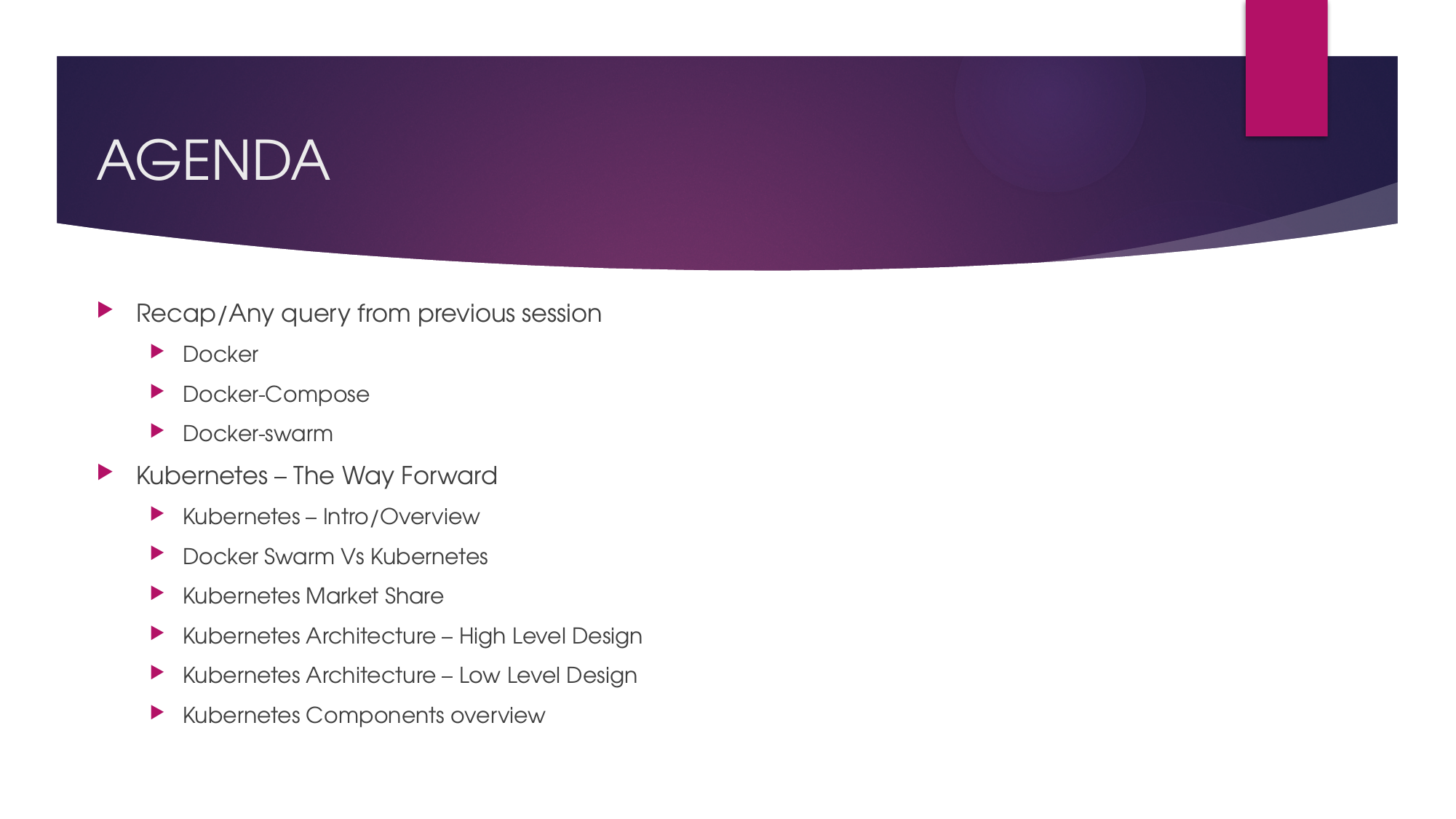

# AGENDA
Recap/Any query from previous session
Docker
Docker-Compose
Docker-swarm
Kubernetes – The Way Forward
Kubernetes – Intro/Overview
Docker Swarm Vs Kubernetes
Kubernetes Market Share
Kubernetes Architecture – High Level Design
Kubernetes Architecture – Low Level Design
Kubernetes Components overview